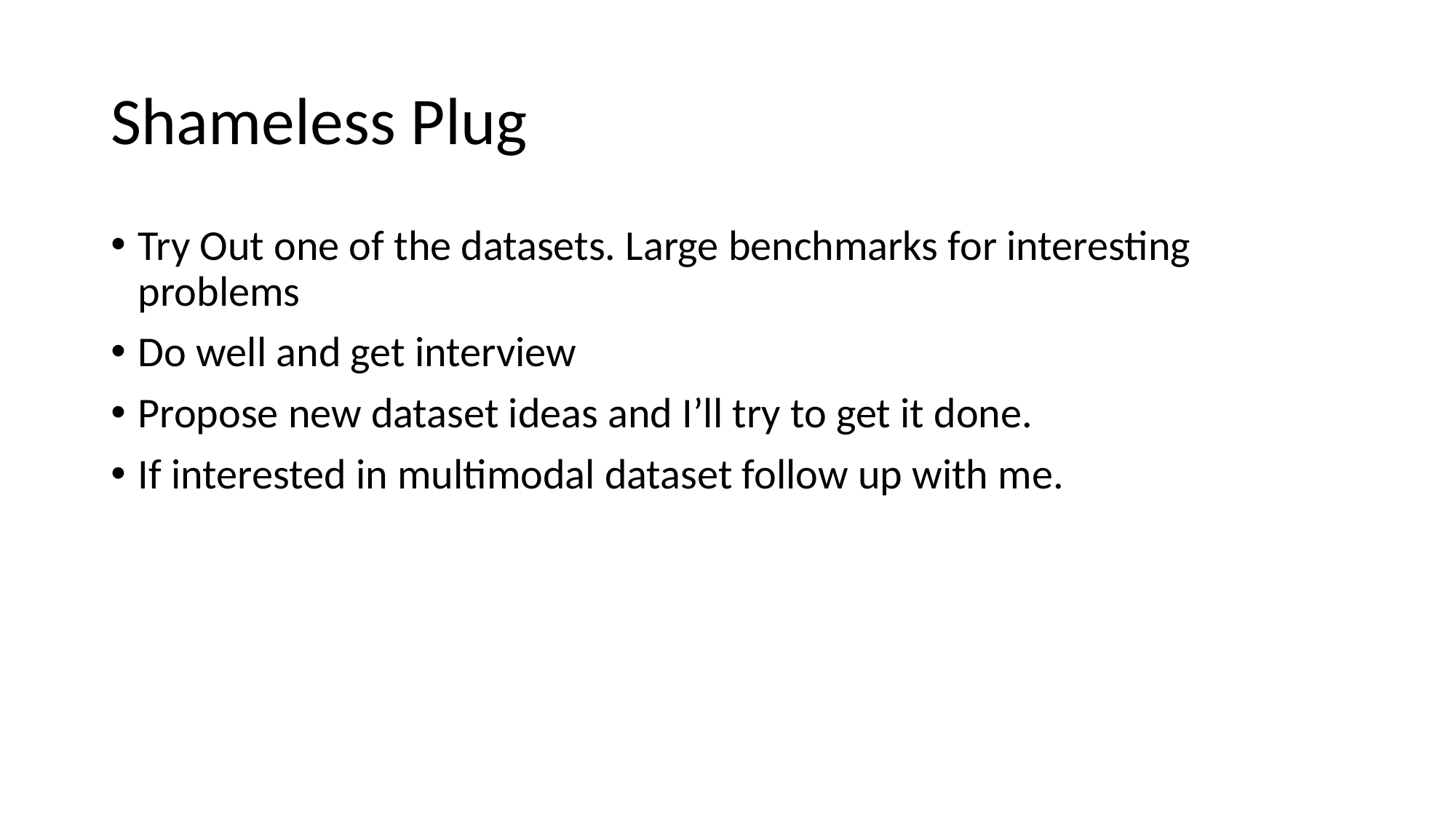

# Shameless Plug
Try Out one of the datasets. Large benchmarks for interesting problems
Do well and get interview
Propose new dataset ideas and I’ll try to get it done.
If interested in multimodal dataset follow up with me.